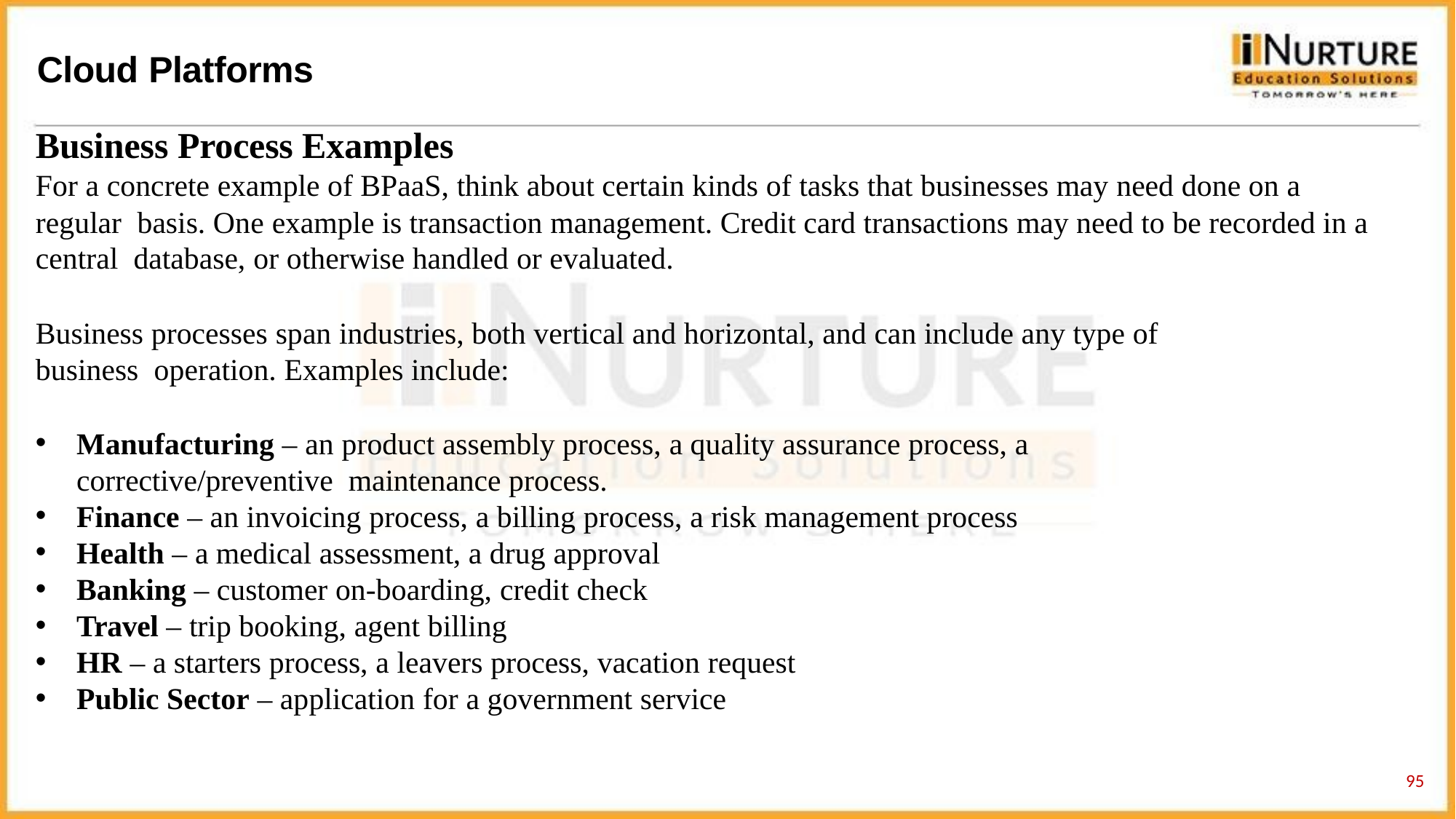

# Cloud Platforms
Business Process Examples
For a concrete example of BPaaS, think about certain kinds of tasks that businesses may need done on a regular  basis. One example is transaction management. Credit card transactions may need to be recorded in a central  database, or otherwise handled or evaluated.

Business processes span industries, both vertical and horizontal, and can include any type of business  operation. Examples include:

Manufacturing – an product assembly process, a quality assurance process, a corrective/preventive  maintenance process.
Finance – an invoicing process, a billing process, a risk management process
Health – a medical assessment, a drug approval
Banking – customer on-boarding, credit check
Travel – trip booking, agent billing
HR – a starters process, a leavers process, vacation request
Public Sector – application for a government service
95